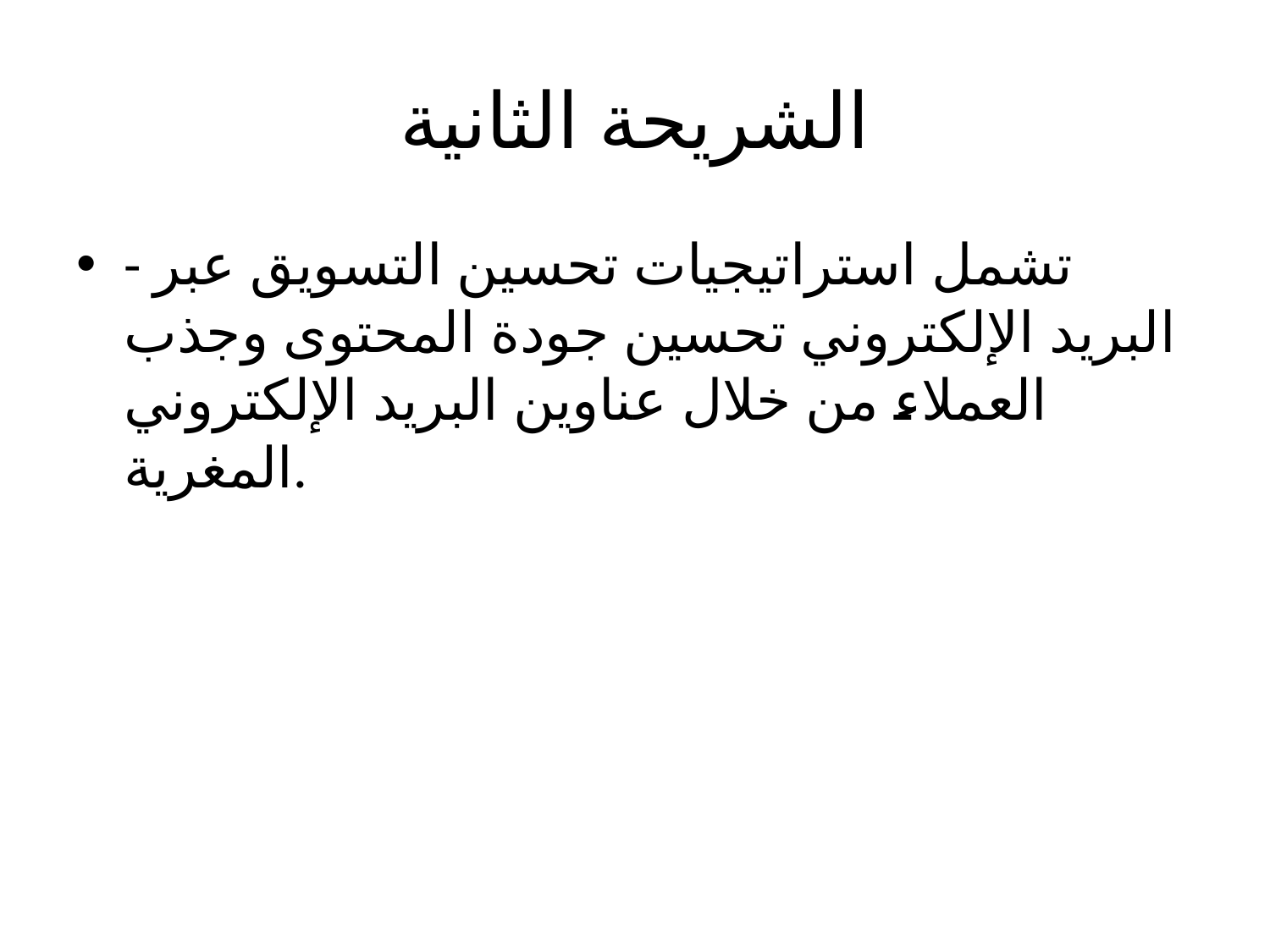

# الشريحة الثانية
- تشمل استراتيجيات تحسين التسويق عبر البريد الإلكتروني تحسين جودة المحتوى وجذب العملاء من خلال عناوين البريد الإلكتروني المغرية.